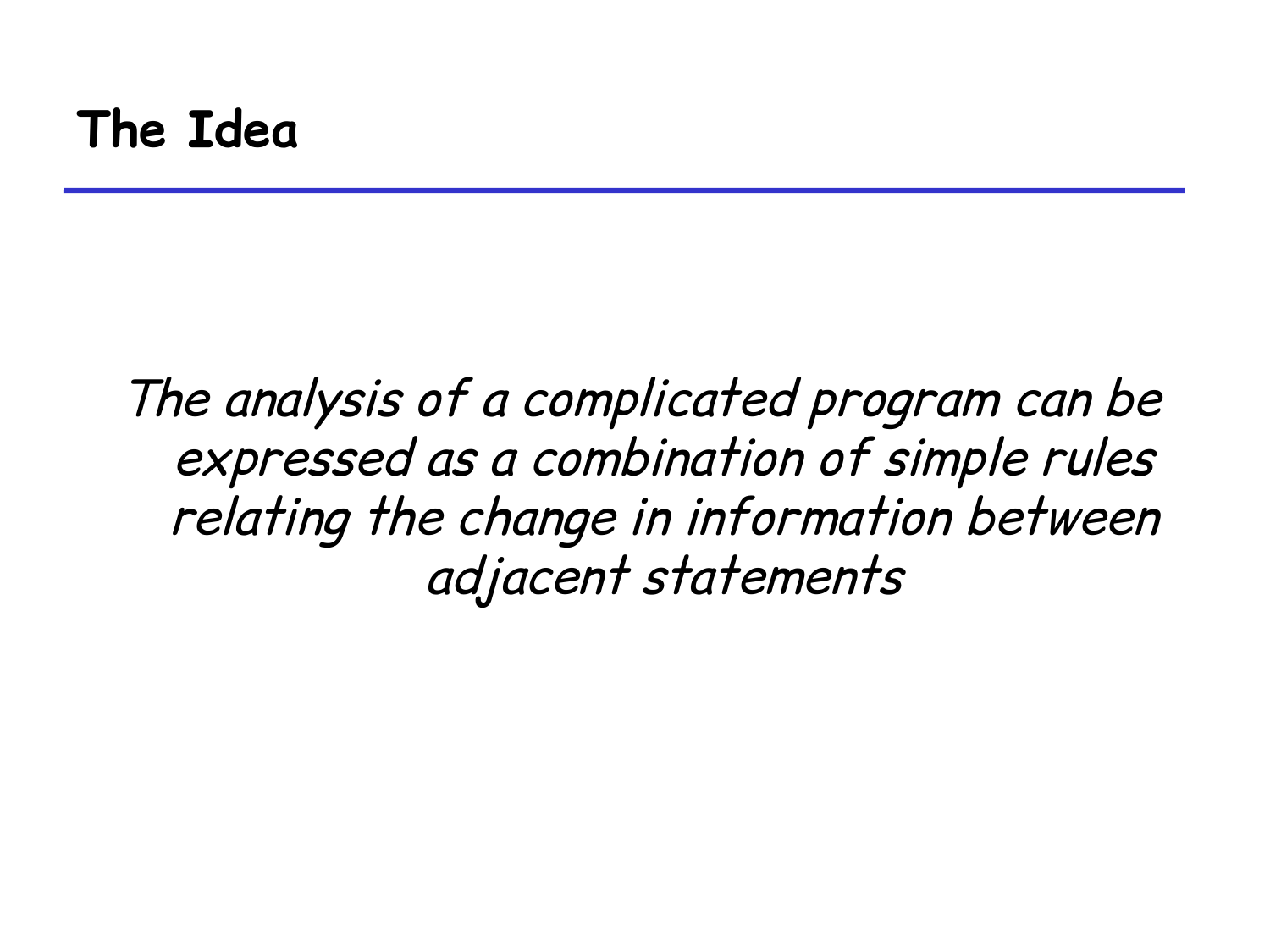

# The Idea

The analysis of a complicated program can be expressed as a combination of simple rules relating the change in information between adjacent statements

18